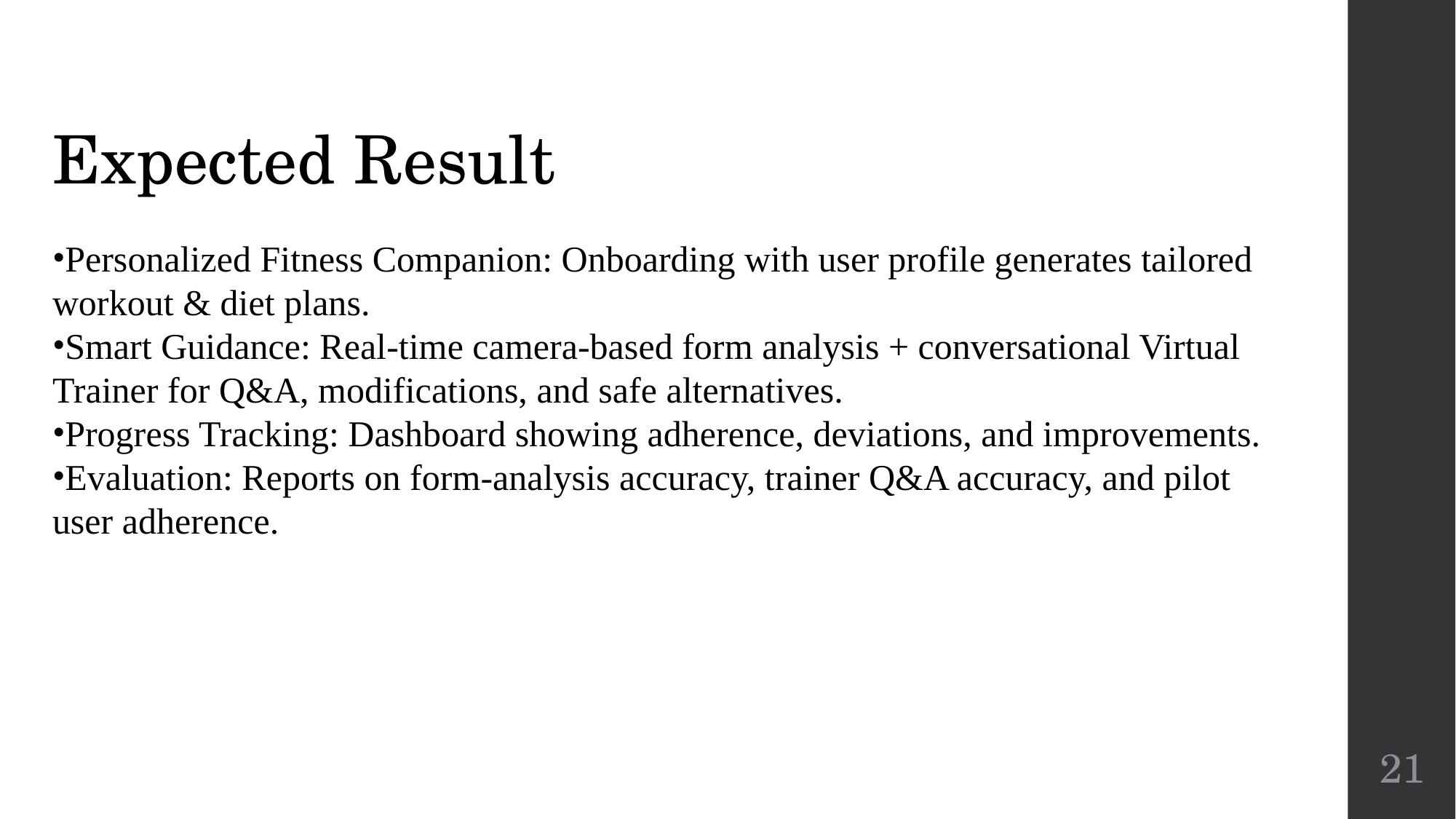

# Expected Result
Personalized Fitness Companion: Onboarding with user profile generates tailored workout & diet plans.
Smart Guidance: Real-time camera-based form analysis + conversational Virtual Trainer for Q&A, modifications, and safe alternatives.
Progress Tracking: Dashboard showing adherence, deviations, and improvements.
Evaluation: Reports on form-analysis accuracy, trainer Q&A accuracy, and pilot user adherence.
21